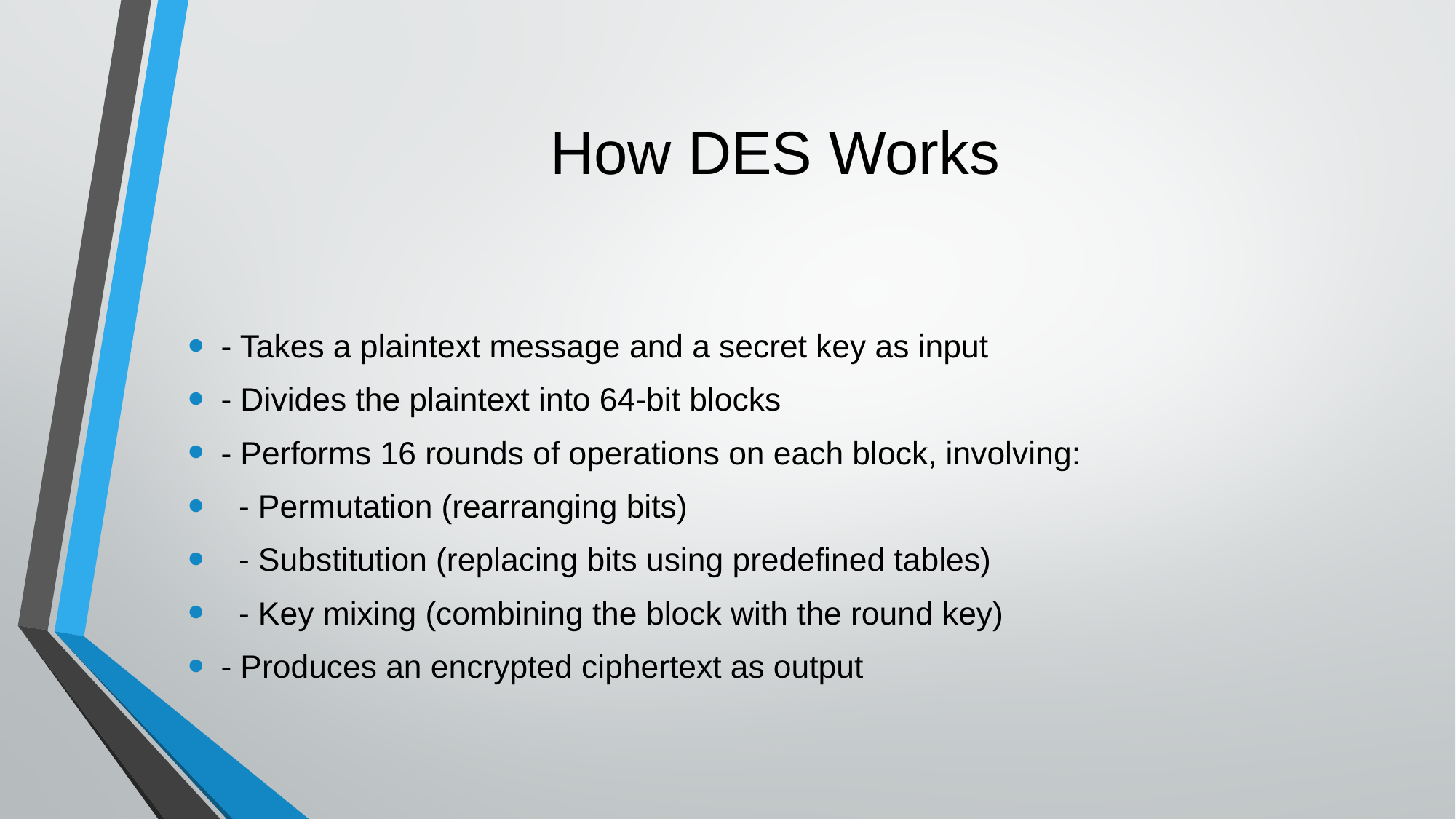

# How DES Works
- Takes a plaintext message and a secret key as input
- Divides the plaintext into 64-bit blocks
- Performs 16 rounds of operations on each block, involving:
  - Permutation (rearranging bits)
  - Substitution (replacing bits using predefined tables)
  - Key mixing (combining the block with the round key)
- Produces an encrypted ciphertext as output